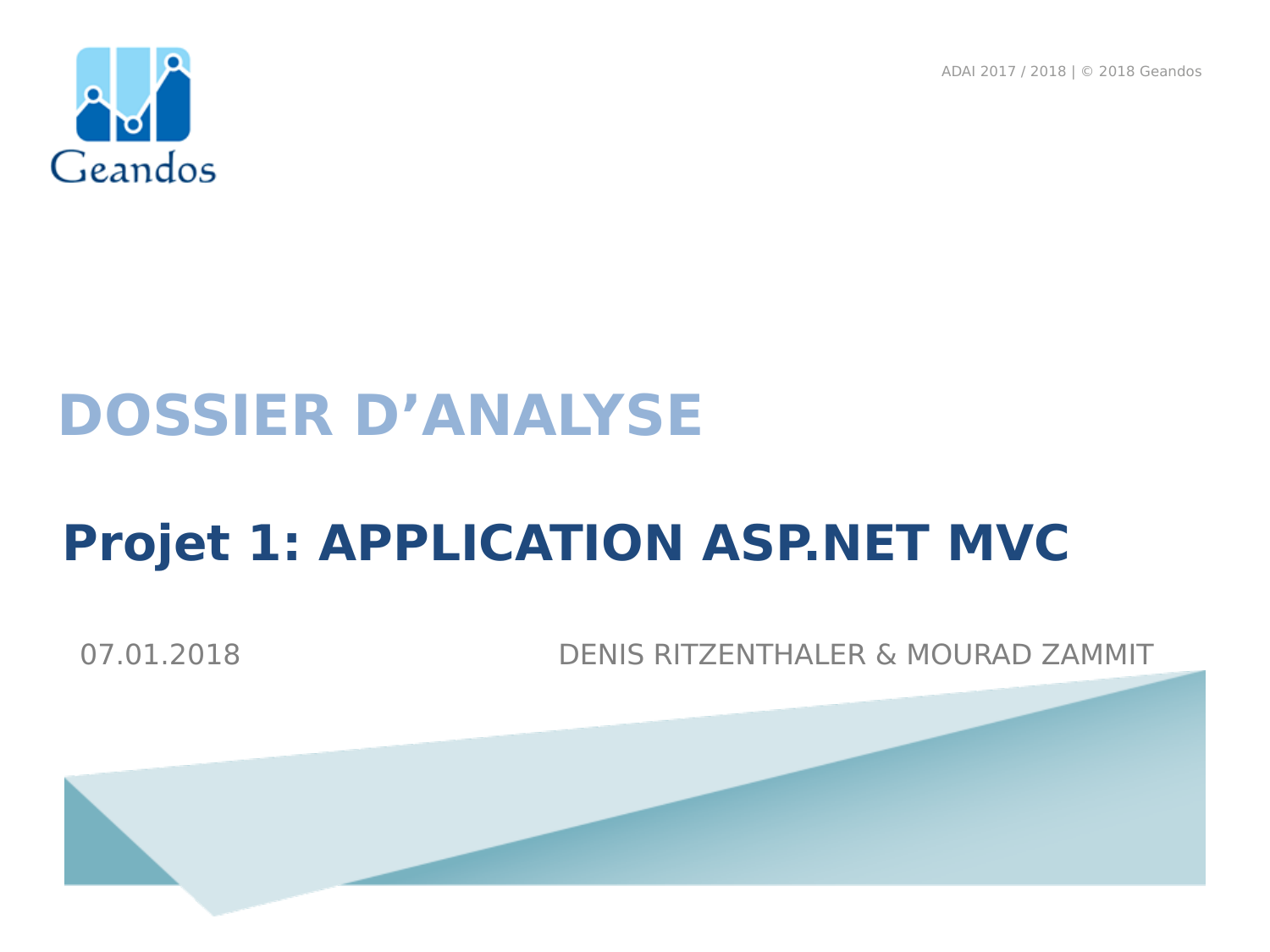

# DOSSIER D’ANALYSE
Projet 1: APPLICATION ASP.NET MVC
07.01.2018		           DENIS RITZENTHALER & MOURAD ZAMMIT